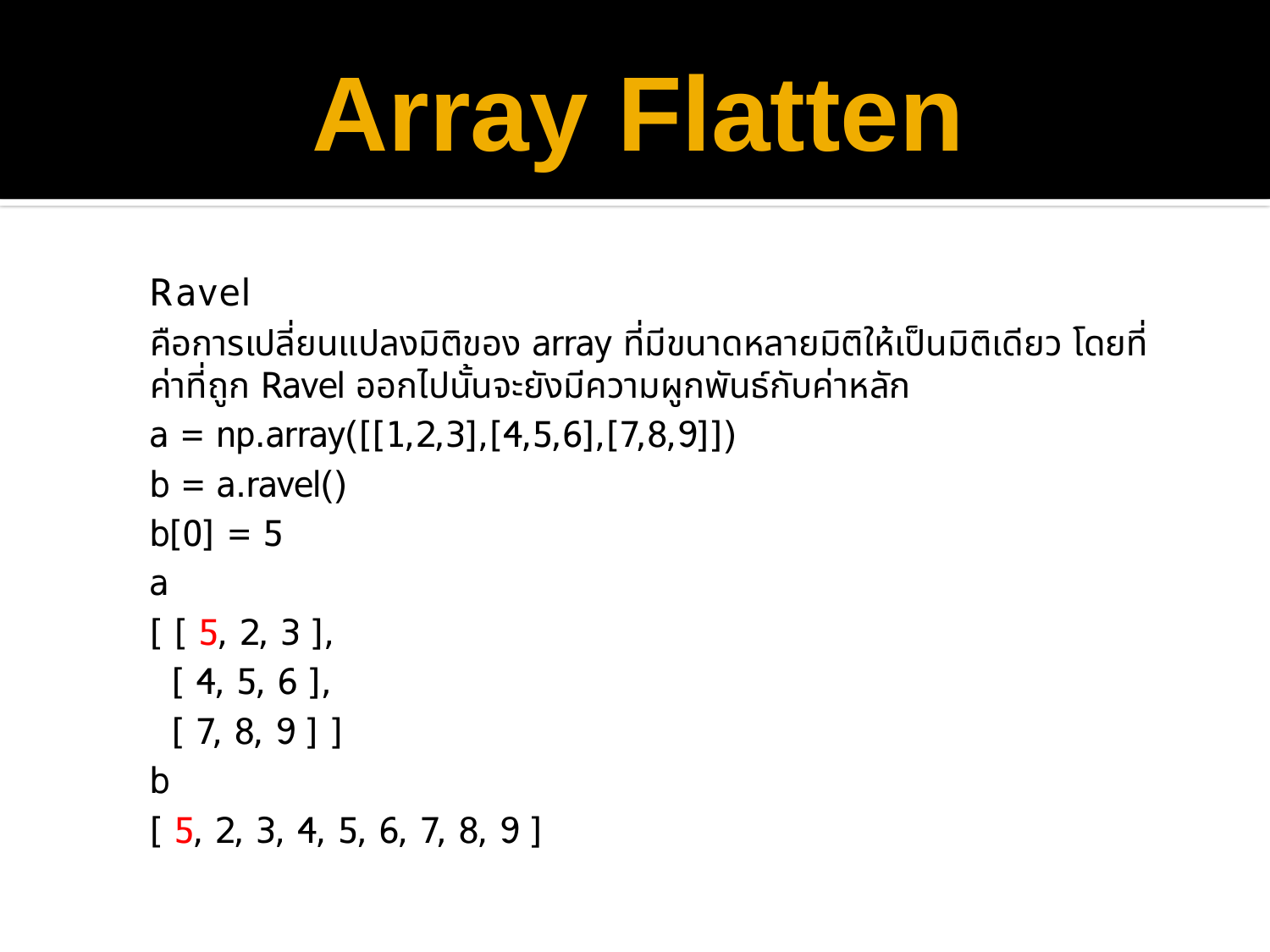

# Array Flatten
Ravel
คือการเปลี่ยนแปลงมิติของ array ที่มีขนาดหลายมิติให้เป็นมิติเดียว โดยที่ค่าที่ถูก Ravel ออกไปนั้นจะยังมีความผูกพันธ์กับค่าหลัก
a = np.array([[1,2,3],[4,5,6],[7,8,9]])
b = a.ravel()
b[0] = 5
a
[ [ 5, 2, 3 ],
  [ 4, 5, 6 ],
  [ 7, 8, 9 ] ]
b
[ 5, 2, 3, 4, 5, 6, 7, 8, 9 ]